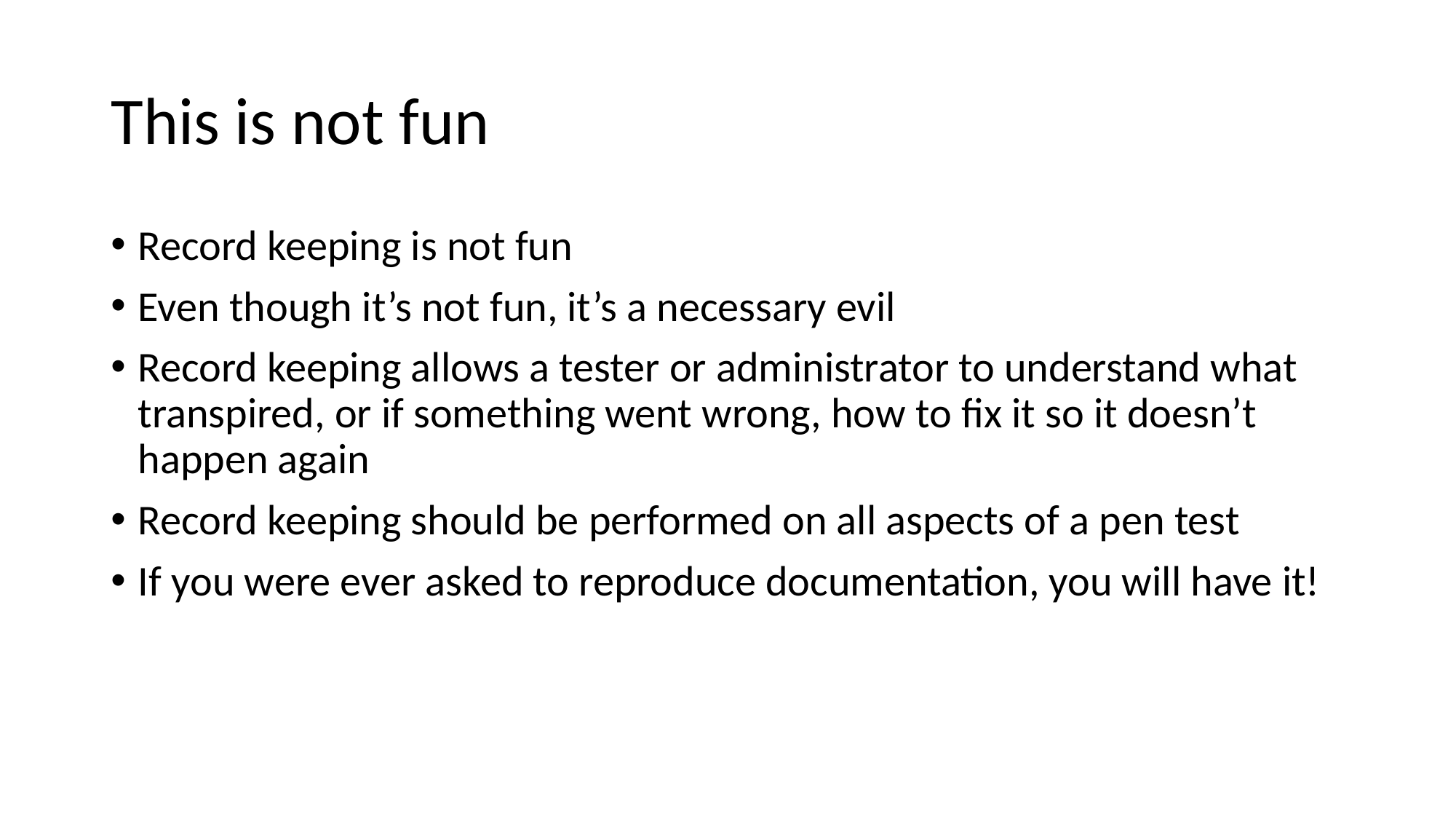

# This is not fun
Record keeping is not fun
Even though it’s not fun, it’s a necessary evil
Record keeping allows a tester or administrator to understand what transpired, or if something went wrong, how to fix it so it doesn’t happen again
Record keeping should be performed on all aspects of a pen test
If you were ever asked to reproduce documentation, you will have it!